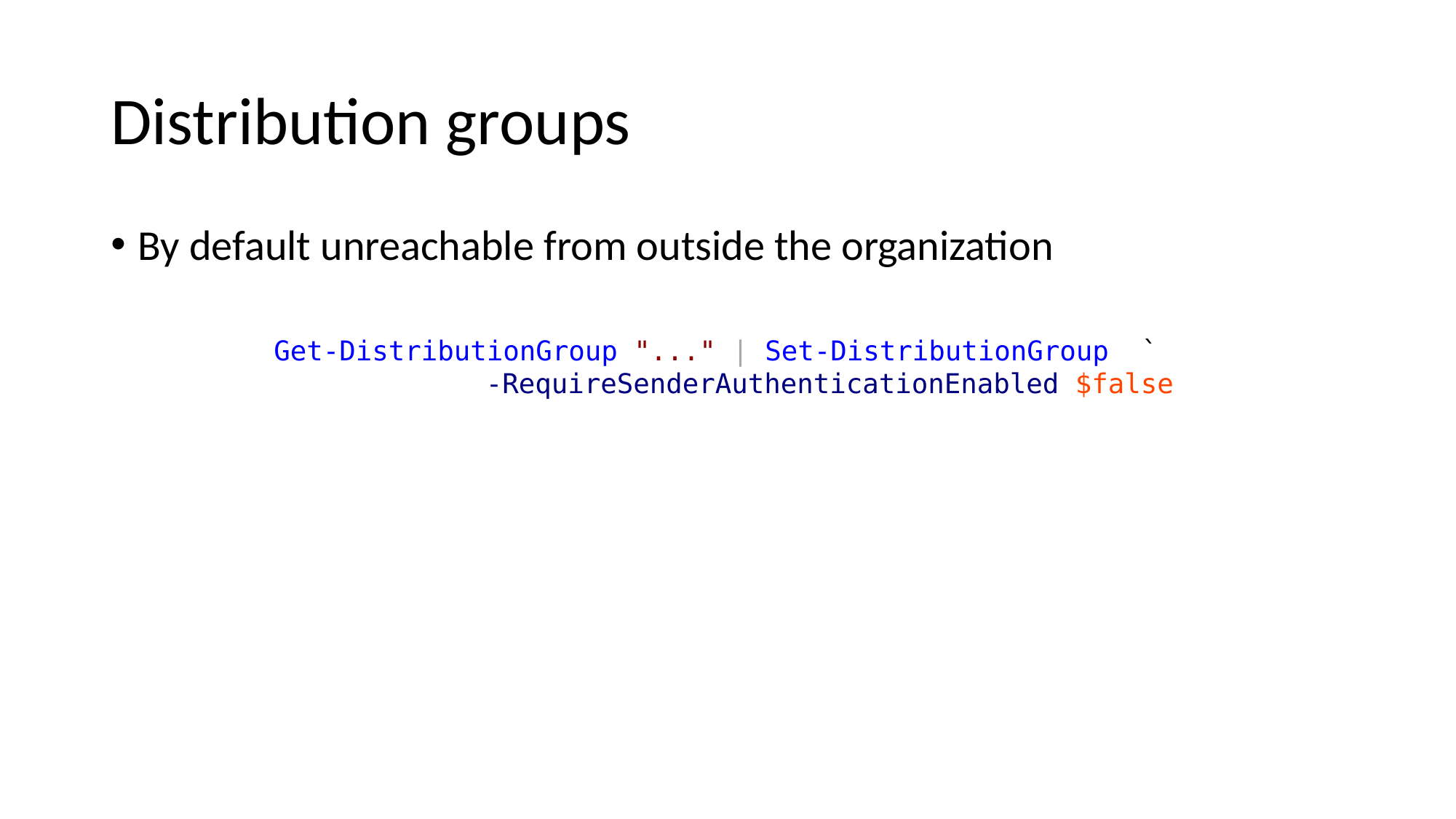

# Distribution groups
By default unreachable from outside the organization

 Get-DistributionGroup "..." | Set-DistributionGroup  `
		-RequireSenderAuthenticationEnabled $false